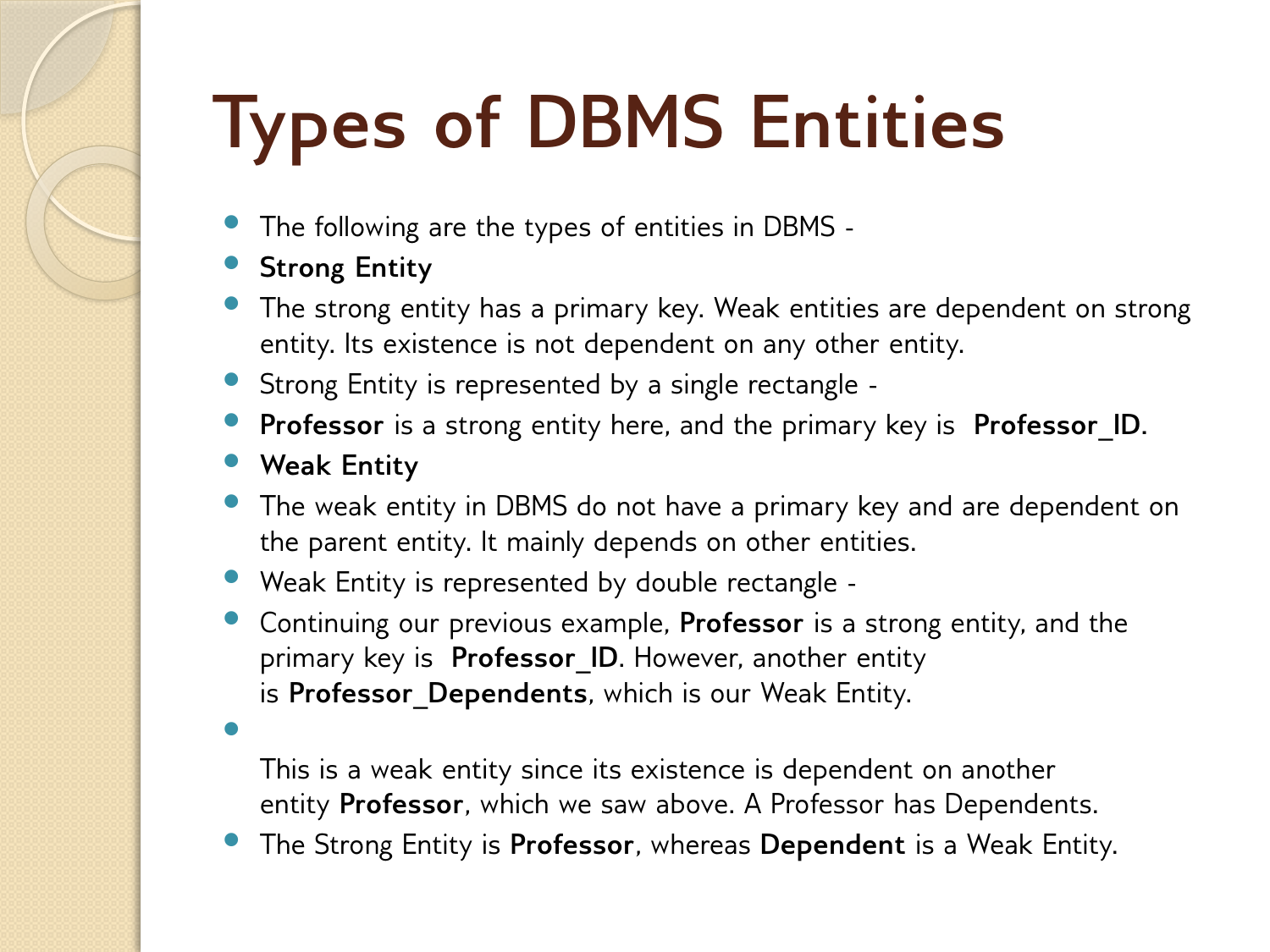

# Types of DBMS Entities
The following are the types of entities in DBMS −
Strong Entity
The strong entity has a primary key. Weak entities are dependent on strong entity. Its existence is not dependent on any other entity.
Strong Entity is represented by a single rectangle −
Professor is a strong entity here, and the primary key is  Professor_ID.
Weak Entity
The weak entity in DBMS do not have a primary key and are dependent on the parent entity. It mainly depends on other entities.
Weak Entity is represented by double rectangle −
Continuing our previous example, Professor is a strong entity, and the primary key is  Professor_ID. However, another entity is Professor_Dependents, which is our Weak Entity.
This is a weak entity since its existence is dependent on another entity Professor, which we saw above. A Professor has Dependents.
The Strong Entity is Professor, whereas Dependent is a Weak Entity.